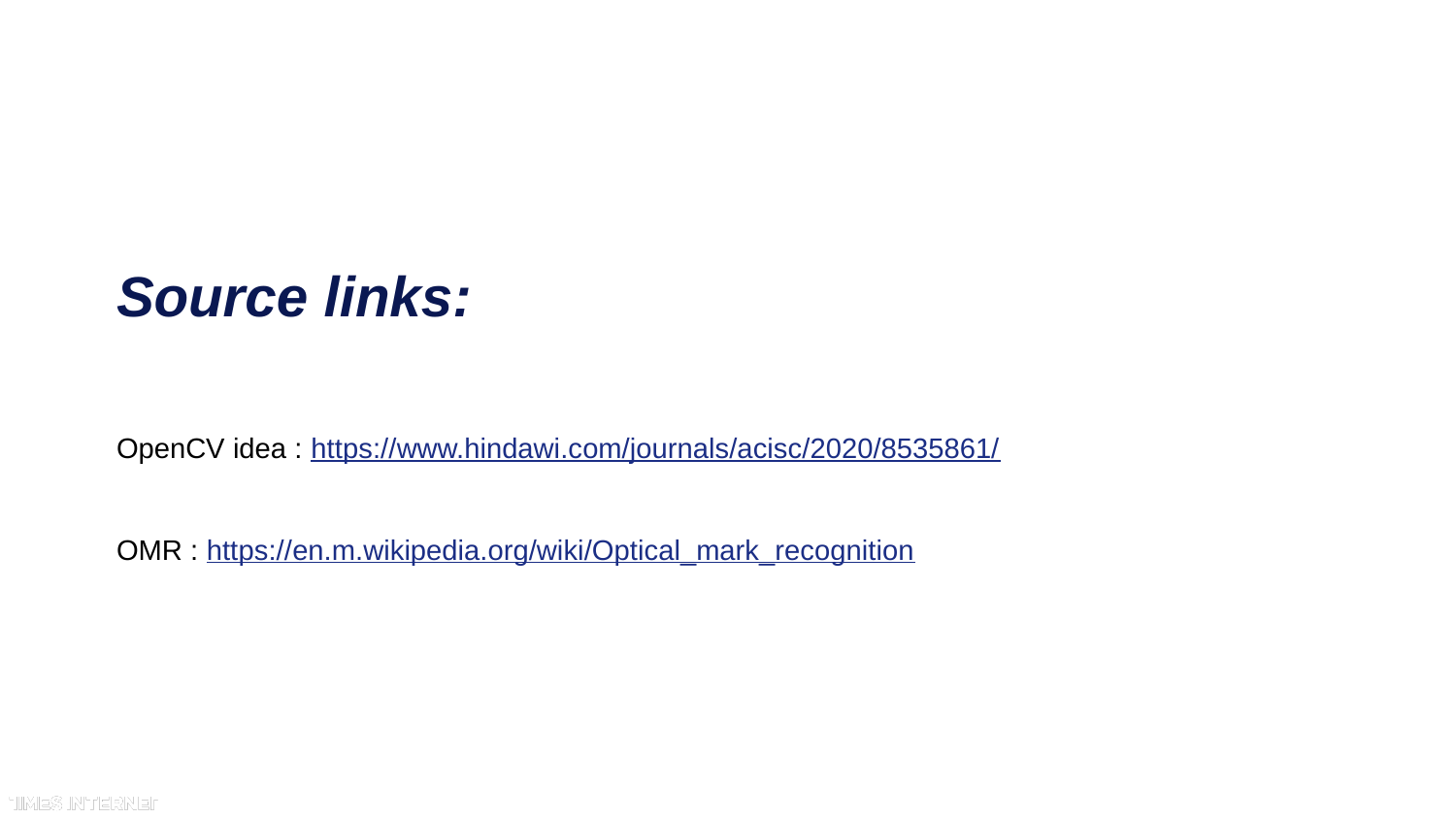

Source links:

OpenCV idea : https://www.hindawi.com/journals/acisc/2020/8535861/

OMR : https://en.m.wikipedia.org/wiki/Optical_mark_recognition